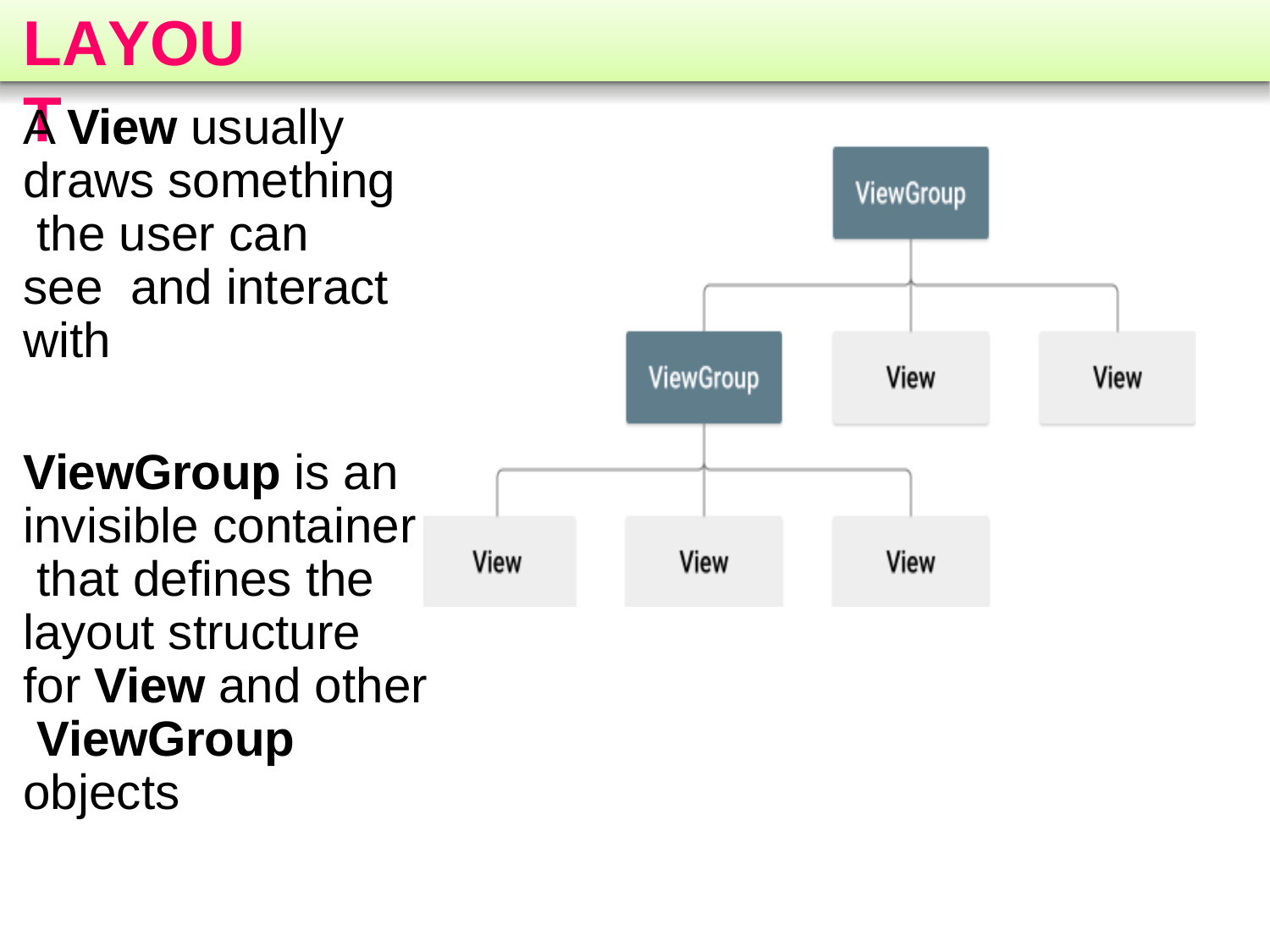

# LAYOUT
A View usually  draws something  the user can see  and interact with

ViewGroup is an  invisible container  that defines the  layout structure  for View and other  ViewGroup  objects